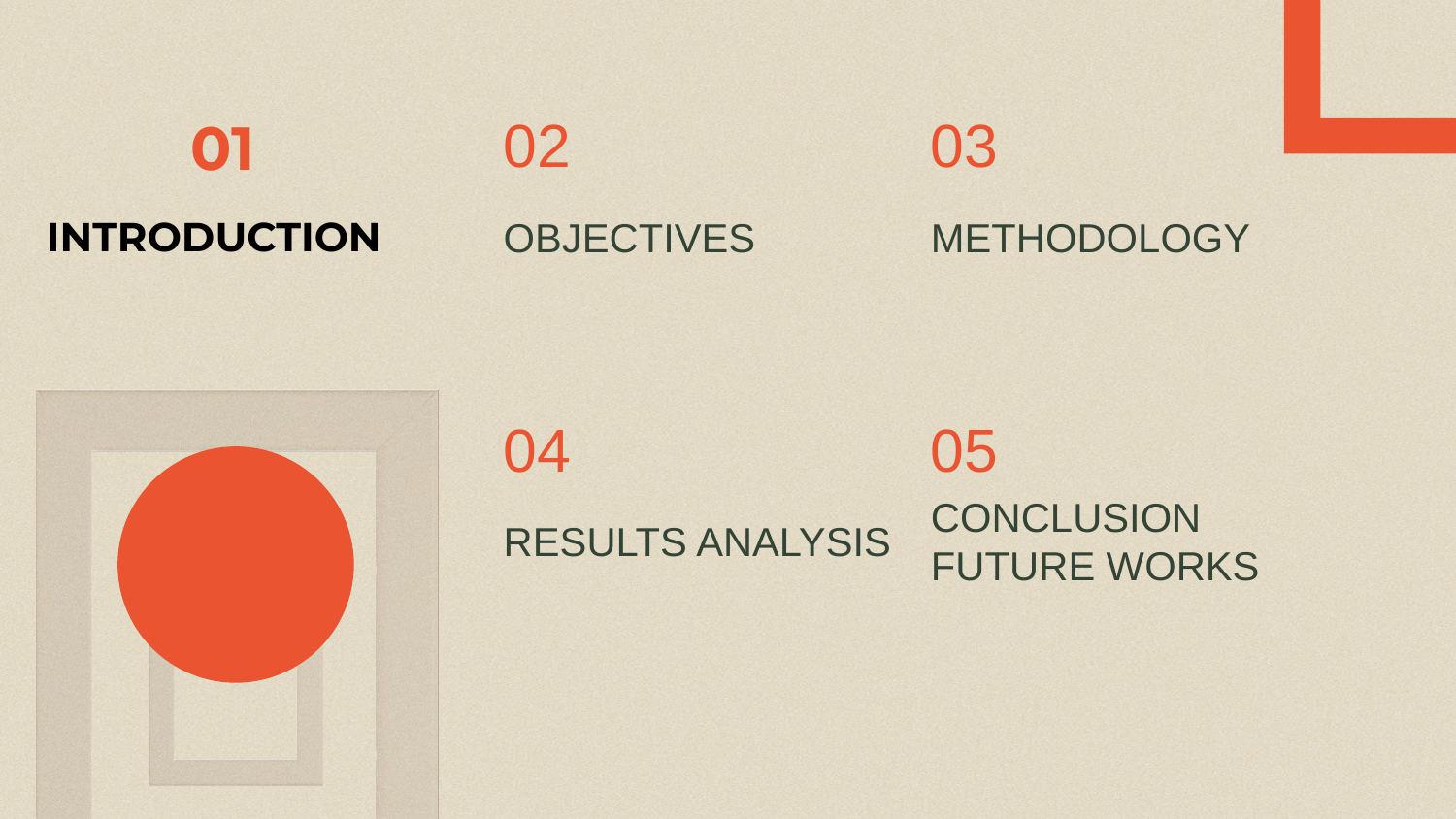

01
02
03
# OBJECTIVES
METHODOLOGY
INTRODUCTION
04
05
RESULTS ANALYSIS
CONCLUSION
FUTURE WORKS